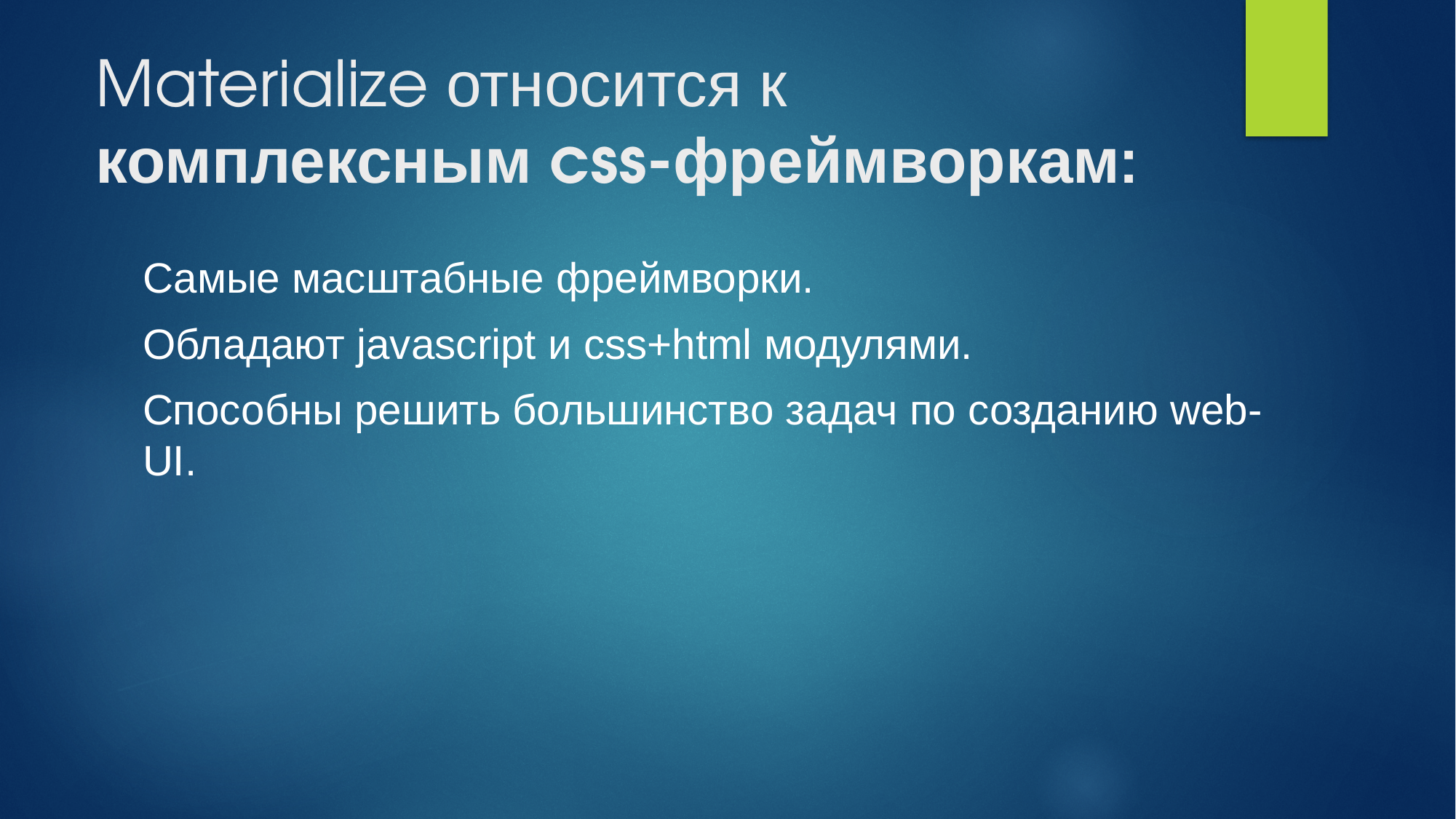

# Materialize относится к комплексным css-фреймворкам:
Самые масштабные фреймворки.
Обладают javascript и css+html модулями.
Способны решить большинство задач по созданию web-UI.